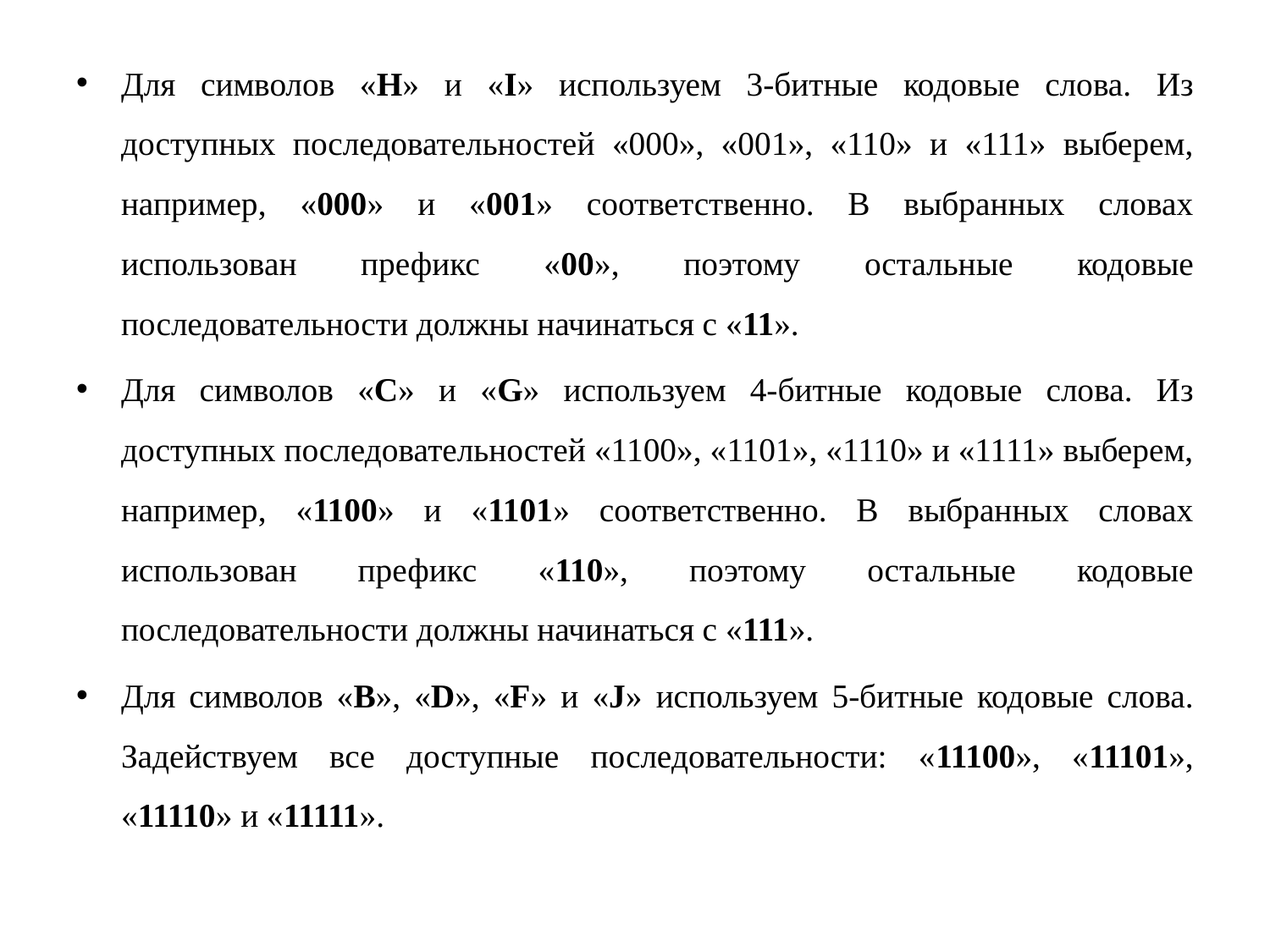

Для символов «H» и «I» используем 3-битные кодовые слова. Из доступных последовательностей «000», «001», «110» и «111» выберем, например, «000» и «001» соответственно. В выбранных словах использован префикс «00», поэтому остальные кодовые последовательности должны начинаться с «11».
Для символов «C» и «G» используем 4-битные кодовые слова. Из доступных последовательностей «1100», «1101», «1110» и «1111» выберем, например, «1100» и «1101» соответственно. В выбранных словах использован префикс «110», поэтому остальные кодовые последовательности должны начинаться с «111».
Для символов «B», «D», «F» и «J» используем 5-битные кодовые слова. Задействуем все доступные последовательности: «11100», «11101», «11110» и «11111».